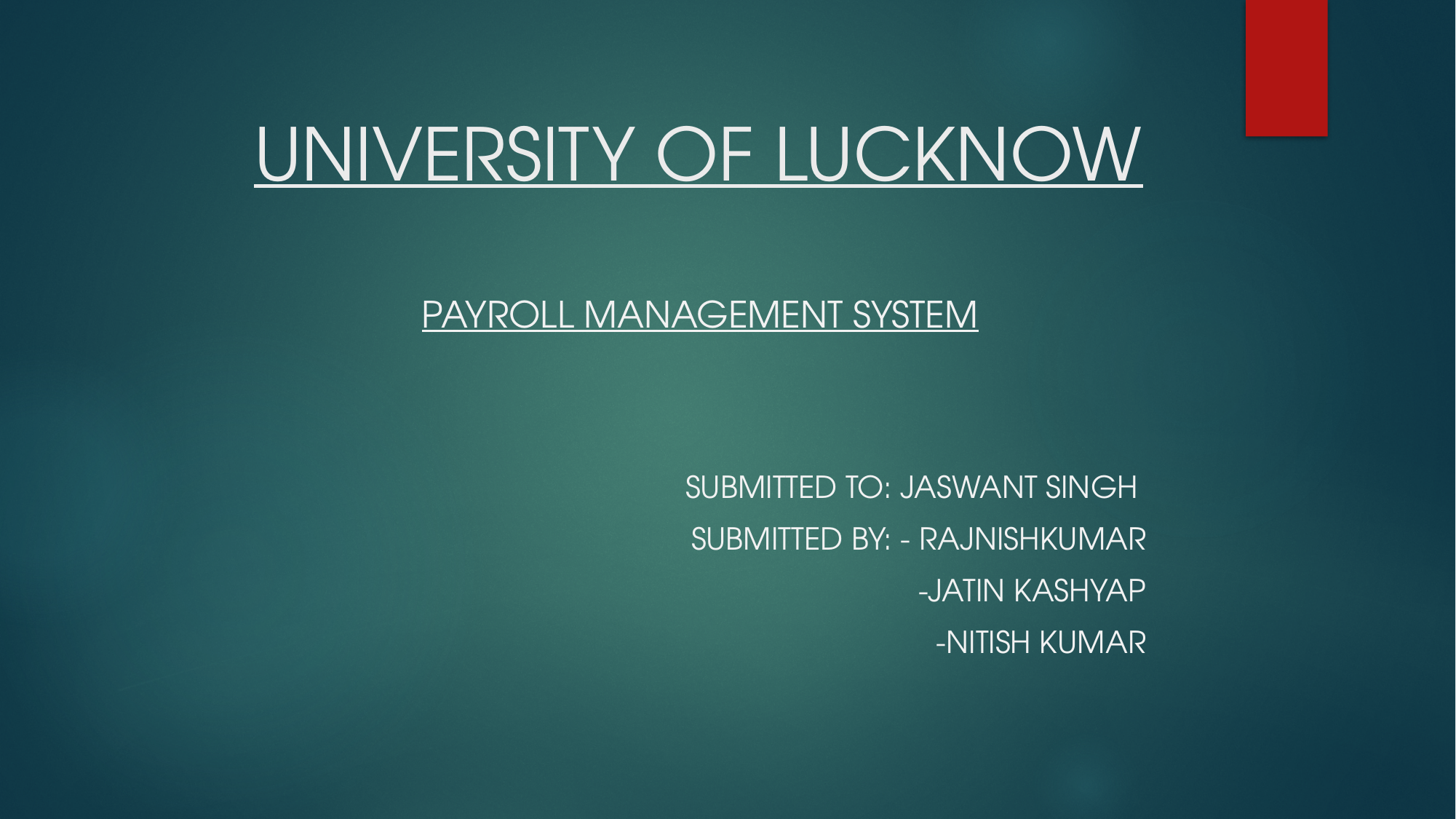

# UNIVERSITY OF LUCKNOW
PAYROLL MANAGEMENT SYSTEM

SUBMITTED TO: jaswant singh
SUBMITTED BY: - RAJNISHKUMAR
-JATIN KASHYAP
-NITISH KUMAR